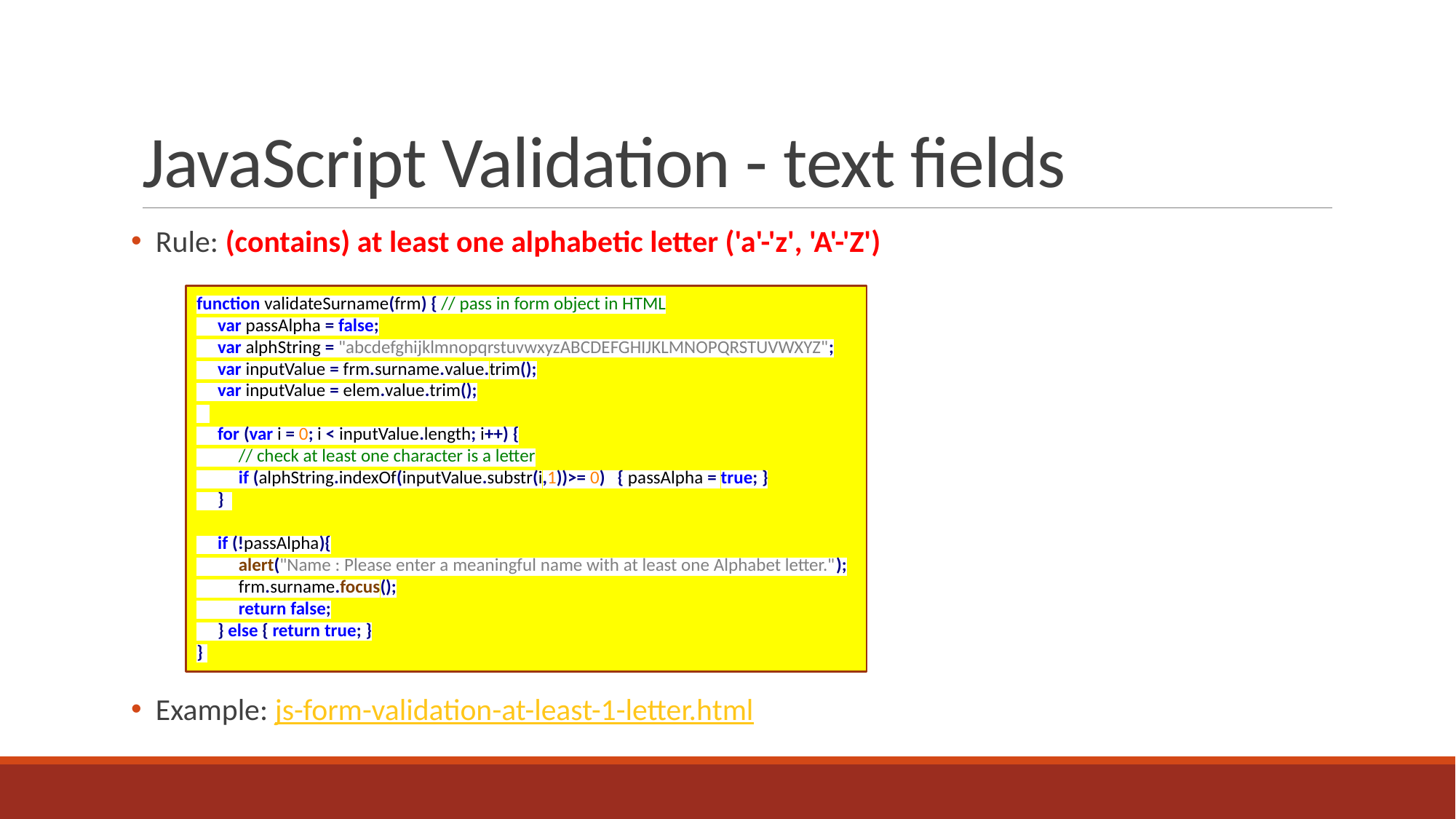

# JavaScript Validation - text fields
  Rule: (contains) at least one alphabetic letter ('a'-'z', 'A'-'Z')

  Example: js-form-validation-at-least-1-letter.html

function validateSurname(frm) { // pass in form object in HTML
     var passAlpha = false;
     var alphString = "abcdefghijklmnopqrstuvwxyzABCDEFGHIJKLMNOPQRSTUVWXYZ";
     var inputValue = frm.surname.value.trim();
     var inputValue = elem.value.trim();

     for (var i = 0; i < inputValue.length; i++) {
          // check at least one character is a letter
          if (alphString.indexOf(inputValue.substr(i,1))>= 0)   { passAlpha = true; }
     }

     if (!passAlpha){
          alert("Name : Please enter a meaningful name with at least one Alphabet letter.");
          frm.surname.focus();
          return false;
     } else { return true; }
}